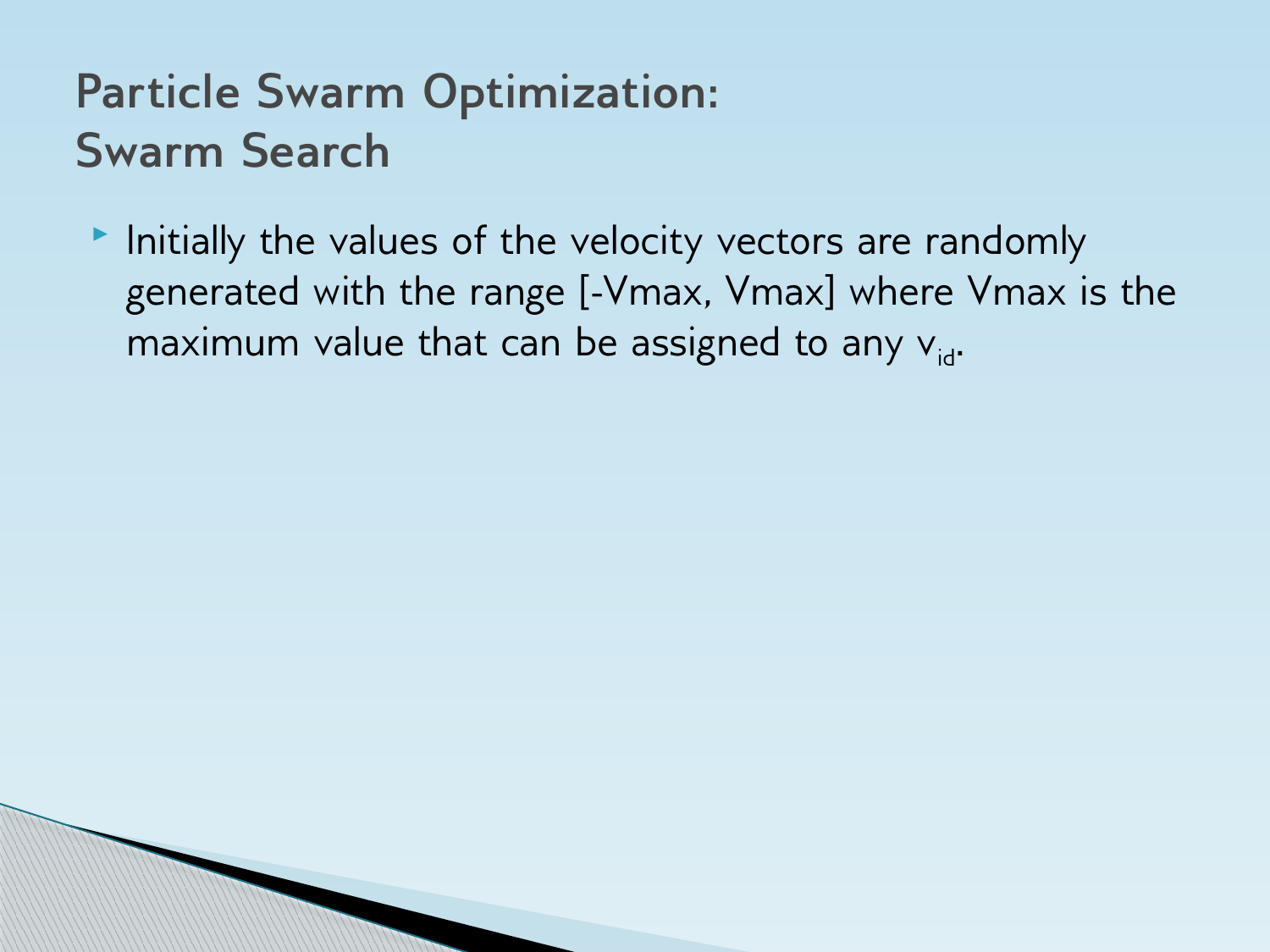

# Particle Swarm Optimization: Swarm Search
Initially the values of the velocity vectors are randomly generated with the range [-Vmax, Vmax] where Vmax is the maximum value that can be assigned to any vid.